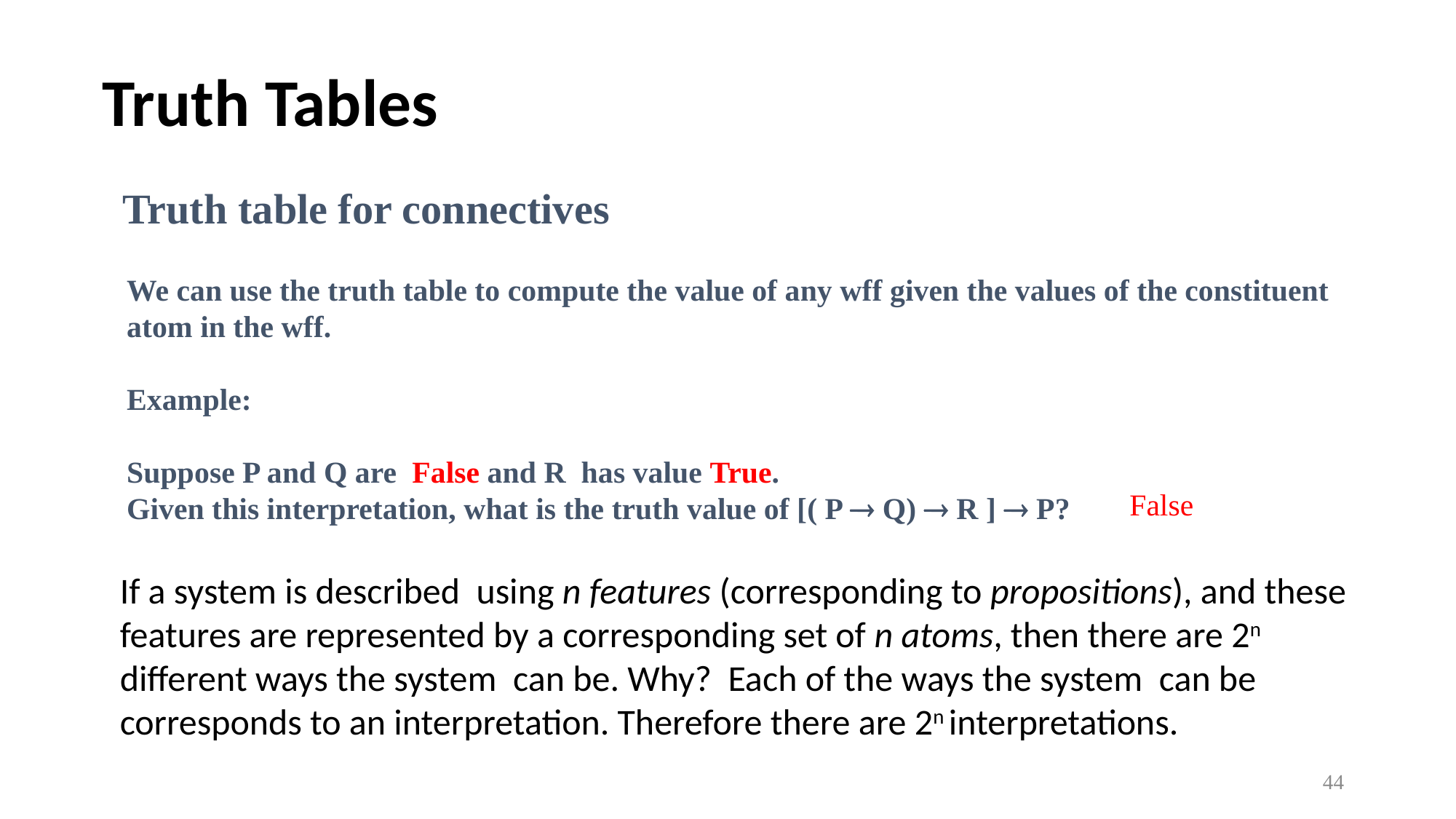

# Truth Tables
Truth table for connectives

We can use the truth table to compute the value of any wff given the values of the constituent atom in the wff.

Example:

Suppose P and Q are  False and R  has value True.
Given this interpretation, what is the truth value of [( P → Q) → R ] → P?
False
If a system is described  using n features (corresponding to propositions), and these features are represented by a corresponding set of n atoms, then there are 2n different ways the system  can be. Why?  Each of the ways the system  can be corresponds to an interpretation. Therefore there are 2n interpretations.

44